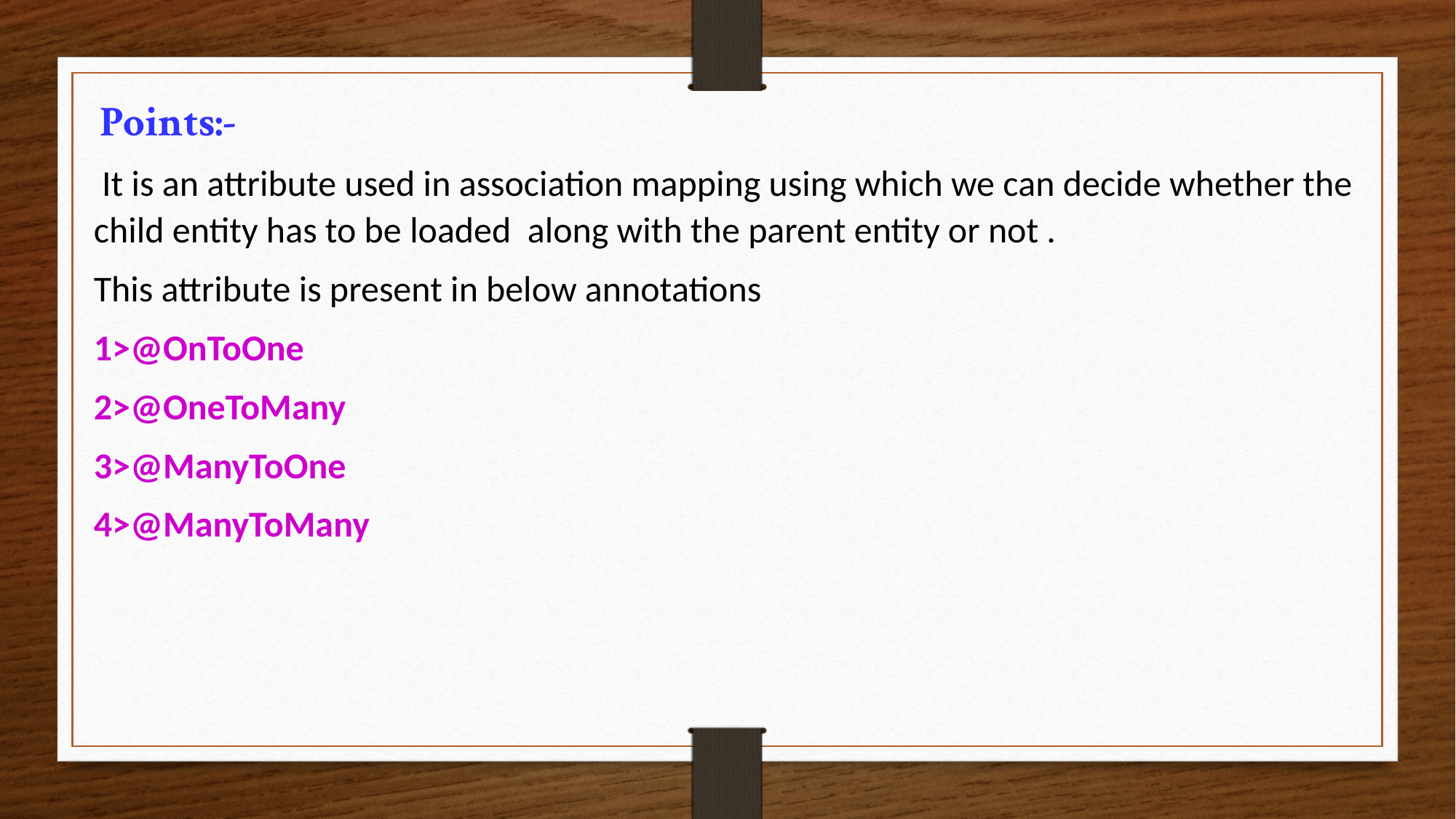

Points:-
 It is an attribute used in association mapping using which we can decide whether the child entity has to be loaded  along with the parent entity or not .
This attribute is present in below annotations
1>@OnToOne
2>@OneToMany
3>@ManyToOne
4>@ManyToMany